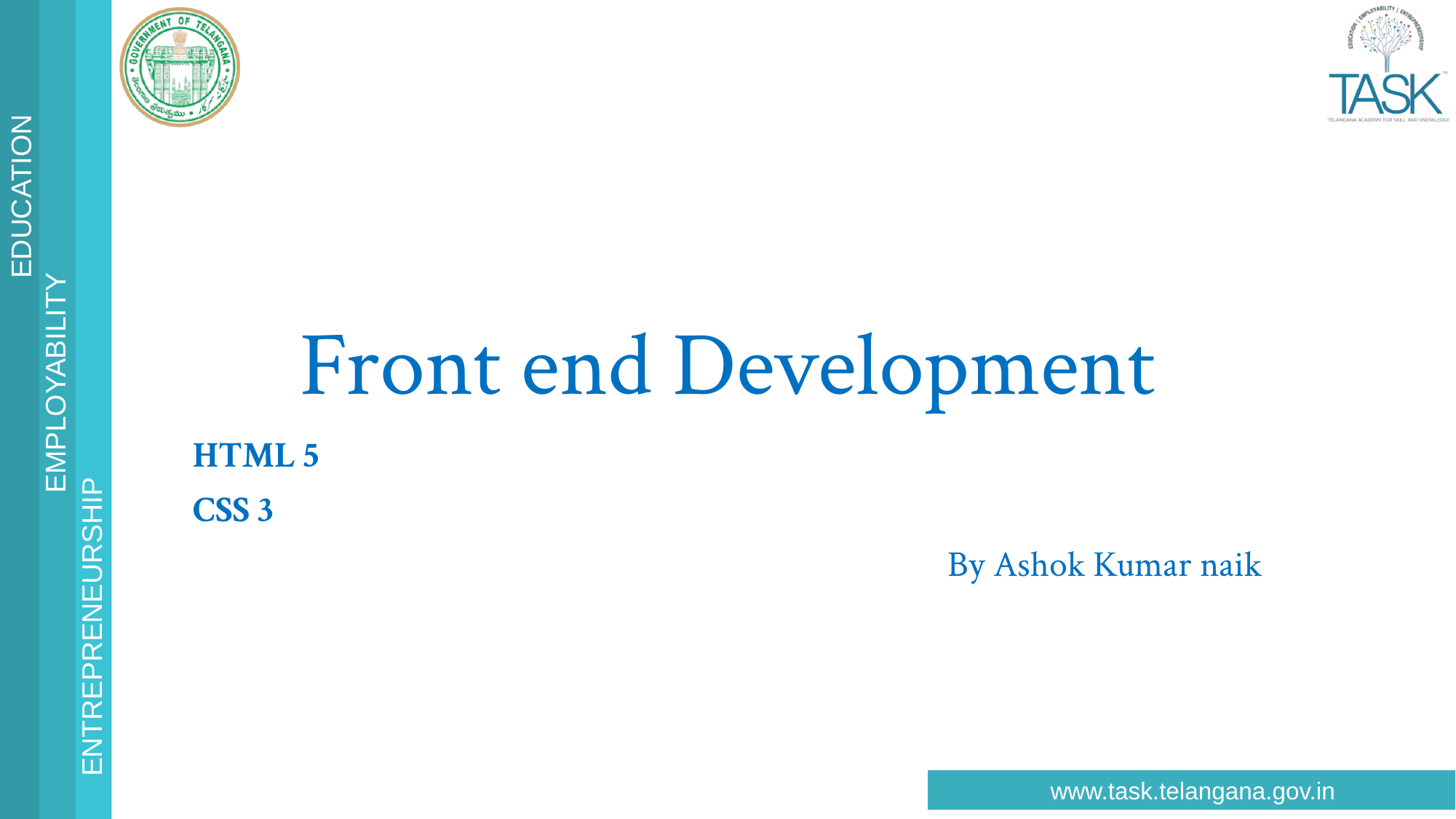

# Front end Development
HTML 5
CSS 3
By Ashok Kumar naik